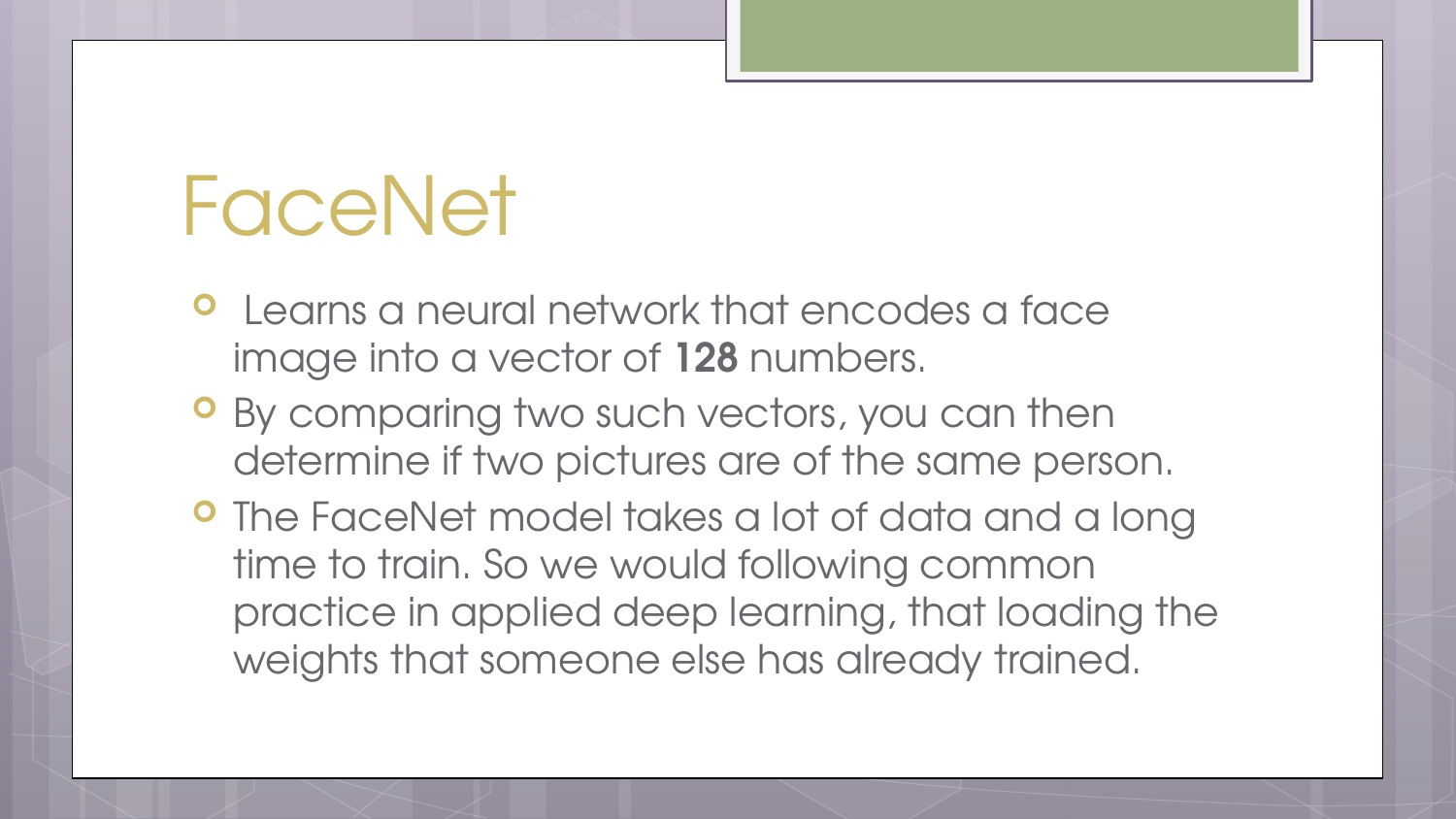

# FaceNet
 Learns a neural network that encodes a face image into a vector of 128 numbers.
By comparing two such vectors, you can then determine if two pictures are of the same person.
The FaceNet model takes a lot of data and a long time to train. So we would following common practice in applied deep learning, that loading the weights that someone else has already trained.